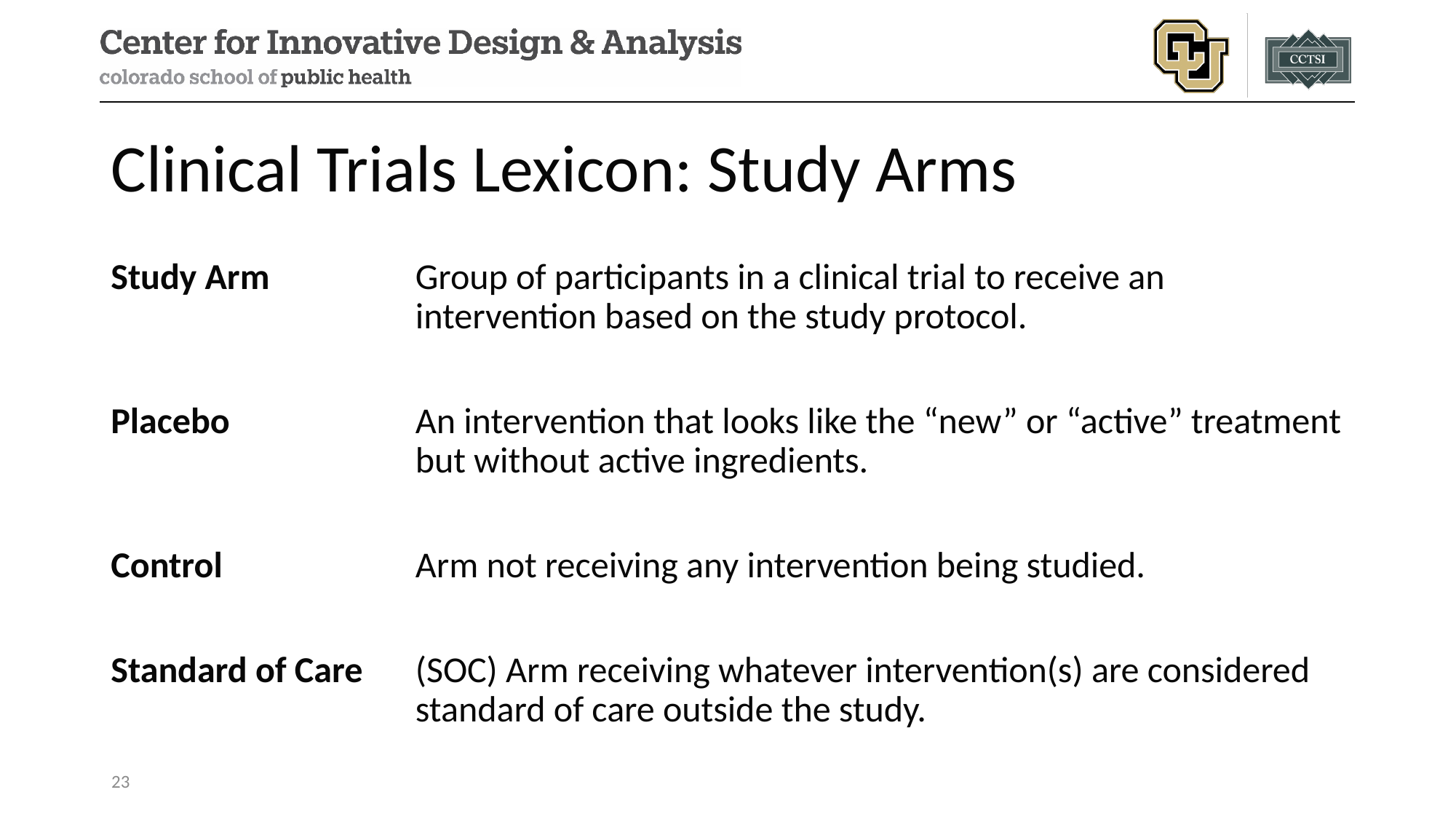

# Clinical Trials Lexicon: Study Arms
Study Arm	Group of participants in a clinical trial to receive an intervention based on the study protocol.

Placebo	An intervention that looks like the “new” or “active” treatment but without active ingredients.

Control	Arm not receiving any intervention being studied.

Standard of Care	(SOC) Arm receiving whatever intervention(s) are considered standard of care outside the study.
23